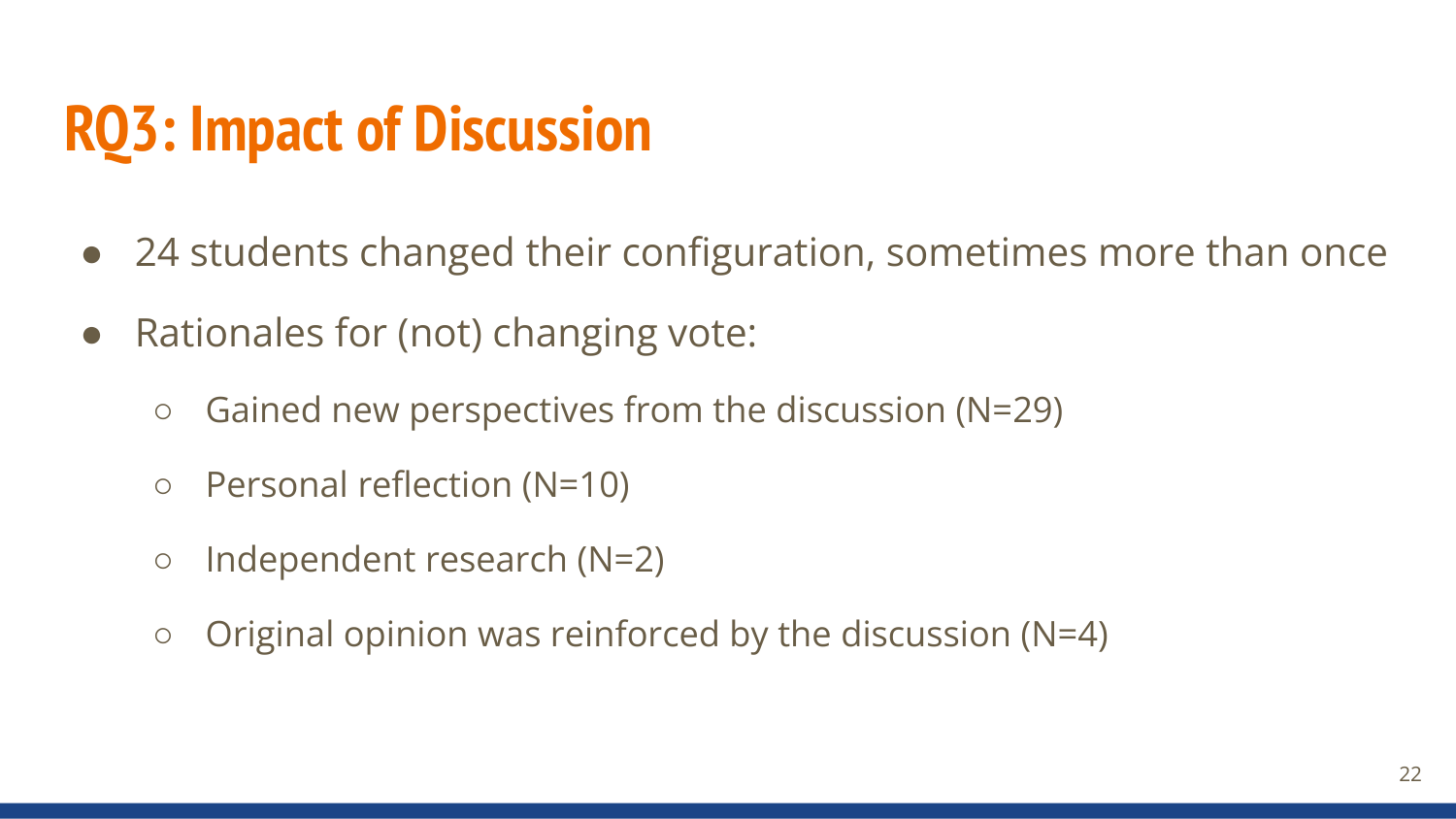

# RQ3: Impact of Discussion
24 students changed their configuration, sometimes more than once
Rationales for (not) changing vote:
Gained new perspectives from the discussion (N=29)
Personal reflection (N=10)
Independent research (N=2)
Original opinion was reinforced by the discussion (N=4)
22